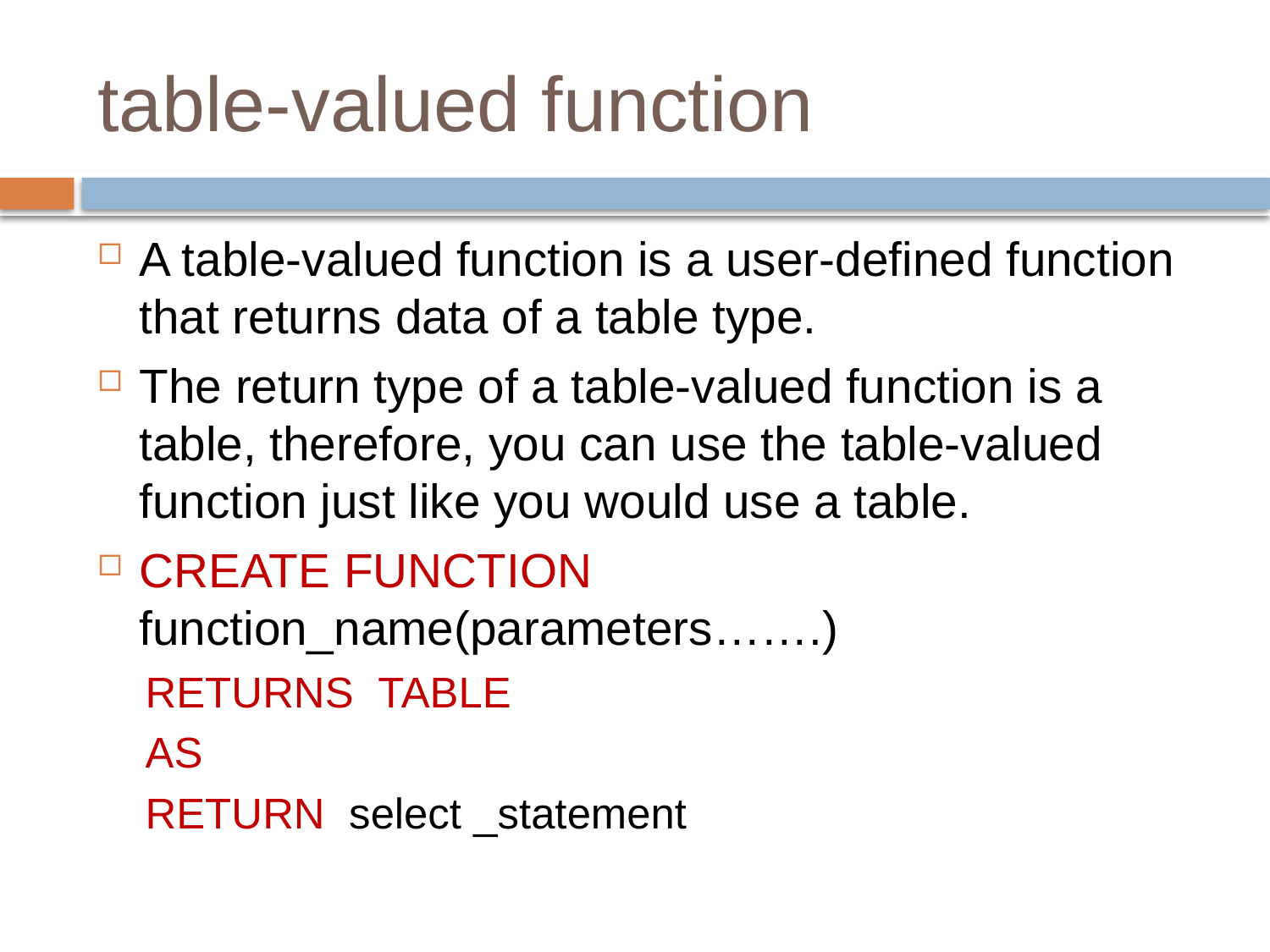

# table-valued function
A table-valued function is a user-defined function that returns data of a table type.
The return type of a table-valued function is a table, therefore, you can use the table-valued function just like you would use a table.
CREATE FUNCTION  function_name(parameters…….)
RETURNS  TABLE
AS
RETURN  select _statement